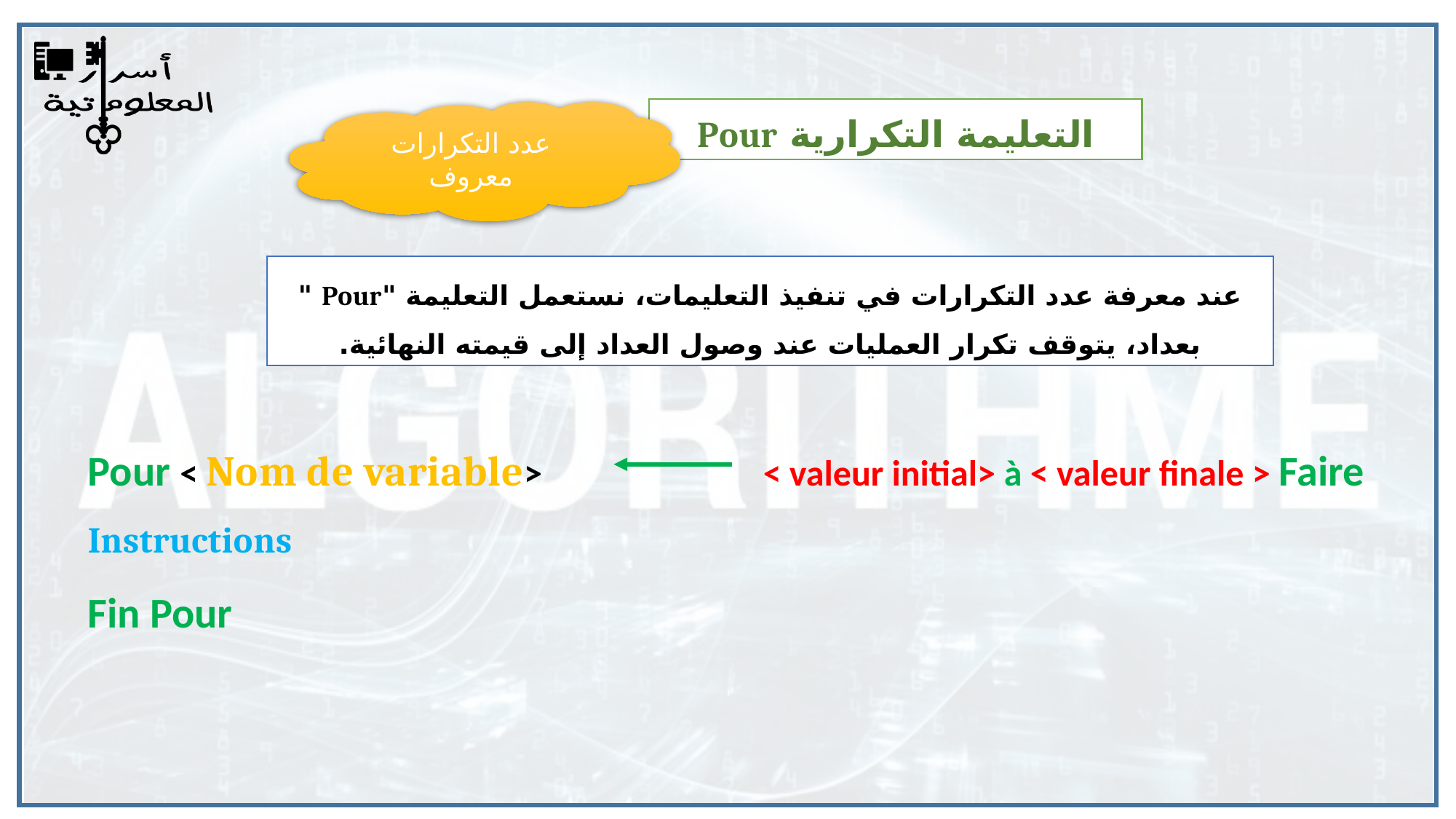

التعليمة التكرارية Pour
عدد التكرارات معروف
عند معرفة عدد التكرارات في تنفيذ التعليمات، نستعمل التعليمة "Pour " بعداد، يتوقف تكرار العمليات عند وصول العداد إلى قيمته النهائية.
Pour < Nom de variable>                           < valeur initial> à < valeur finale > Faire
Instructions
Fin Pour